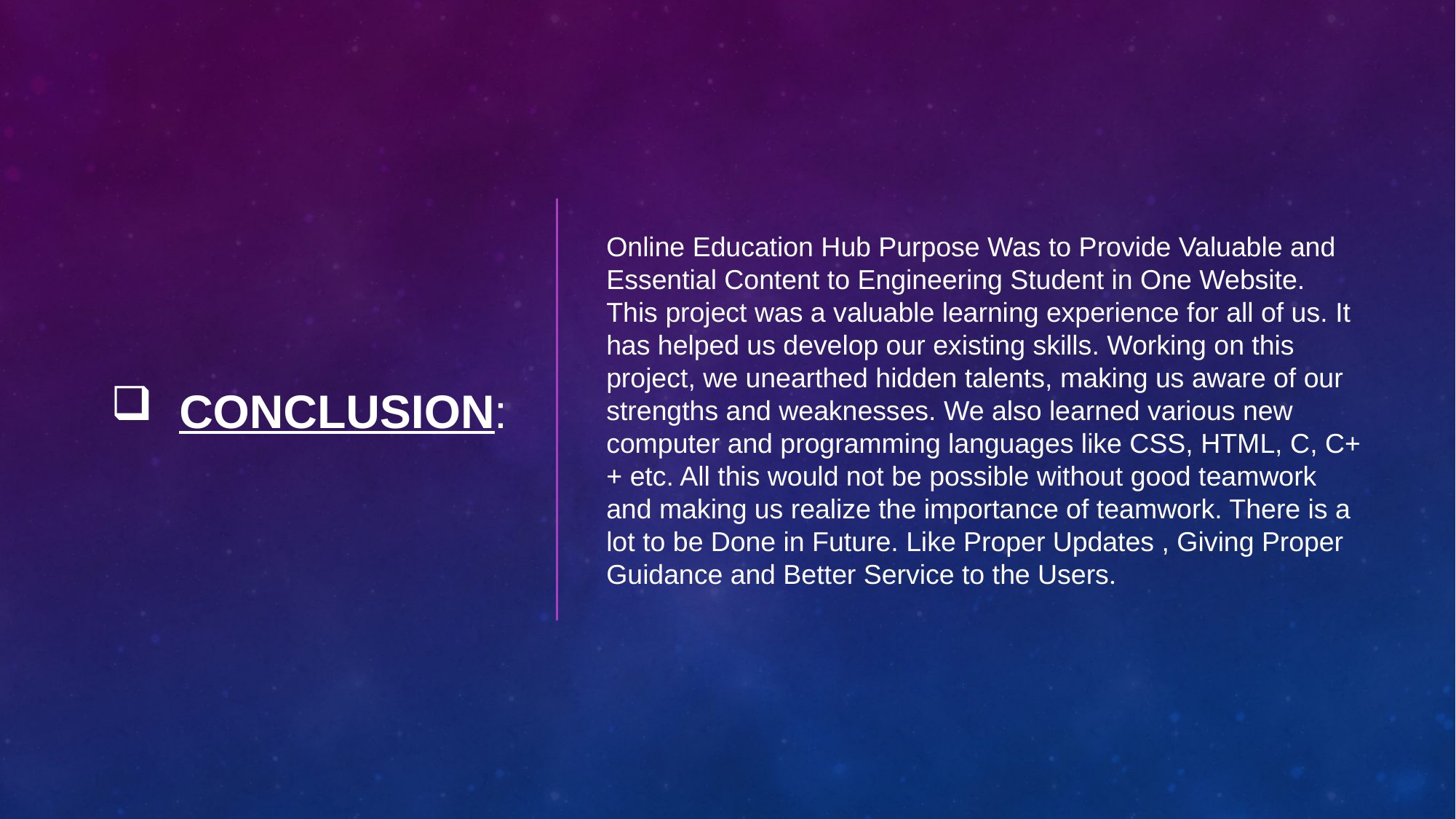

# Conclusion:
Online Education Hub Purpose Was to Provide Valuable and Essential Content to Engineering Student in One Website. This project was a valuable learning experience for all of us. It has helped us develop our existing skills. Working on this project, we unearthed hidden talents, making us aware of our strengths and weaknesses. We also learned various new computer and programming languages like CSS, HTML, C, C++ etc. All this would not be possible without good teamwork and making us realize the importance of teamwork. There is a lot to be Done in Future. Like Proper Updates , Giving Proper Guidance and Better Service to the Users.